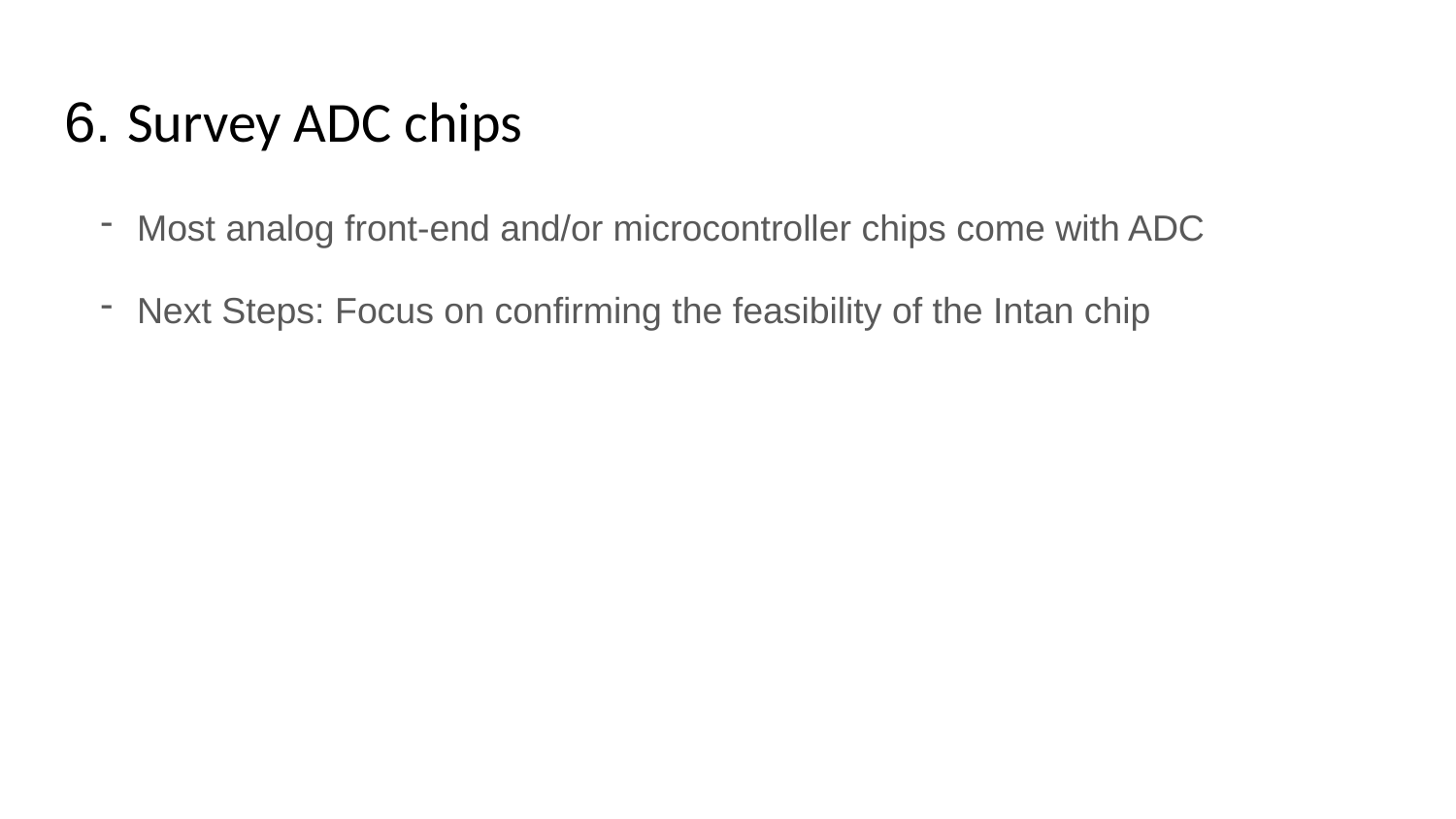

# 6. Survey ADC chips
Most analog front-end and/or microcontroller chips come with ADC
Next Steps: Focus on confirming the feasibility of the Intan chip